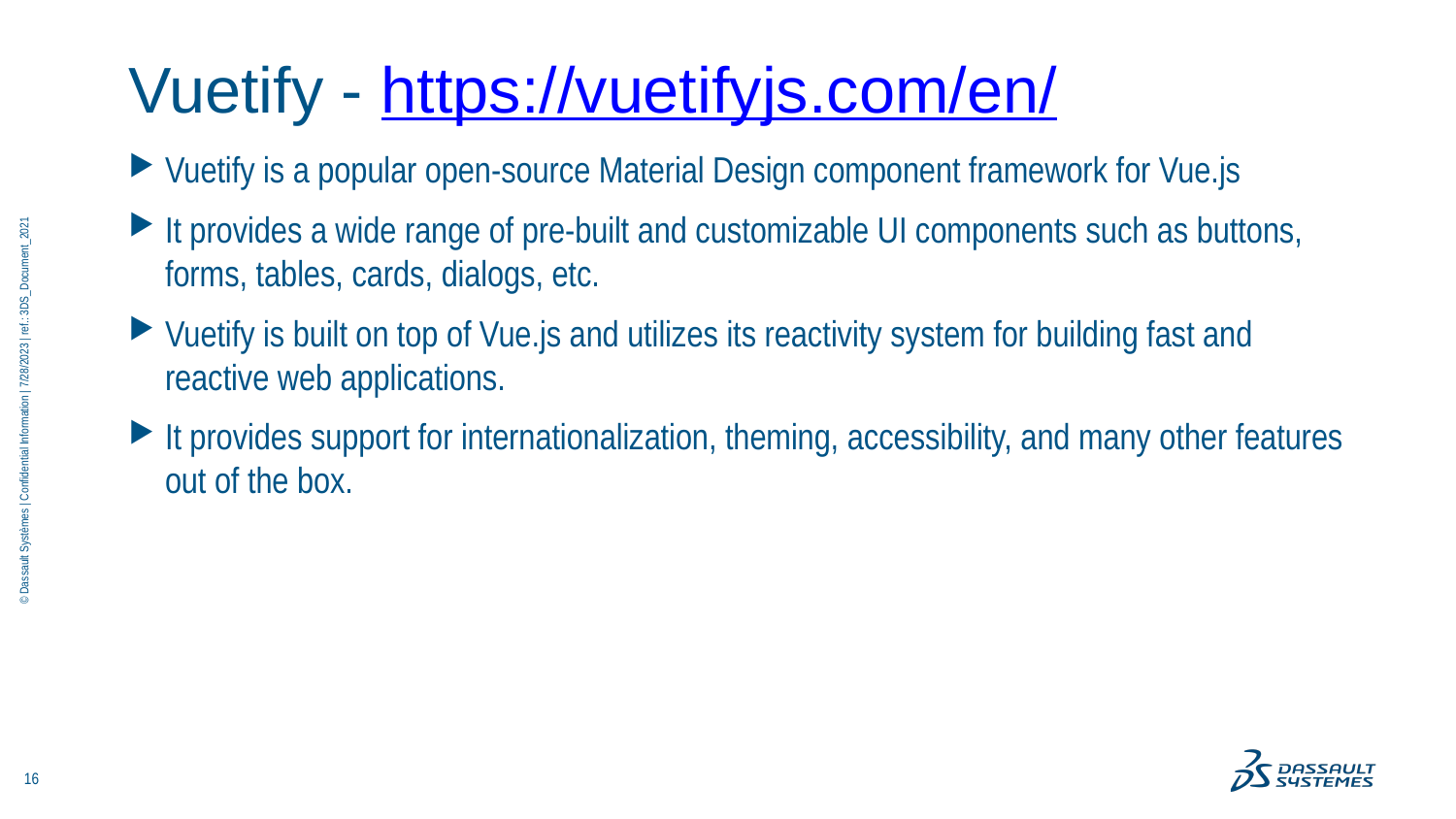

# Vuetify - https://vuetifyjs.com/en/
Vuetify is a popular open-source Material Design component framework for Vue.js
It provides a wide range of pre-built and customizable UI components such as buttons, forms, tables, cards, dialogs, etc.
Vuetify is built on top of Vue.js and utilizes its reactivity system for building fast and reactive web applications.
It provides support for internationalization, theming, accessibility, and many other features out of the box.